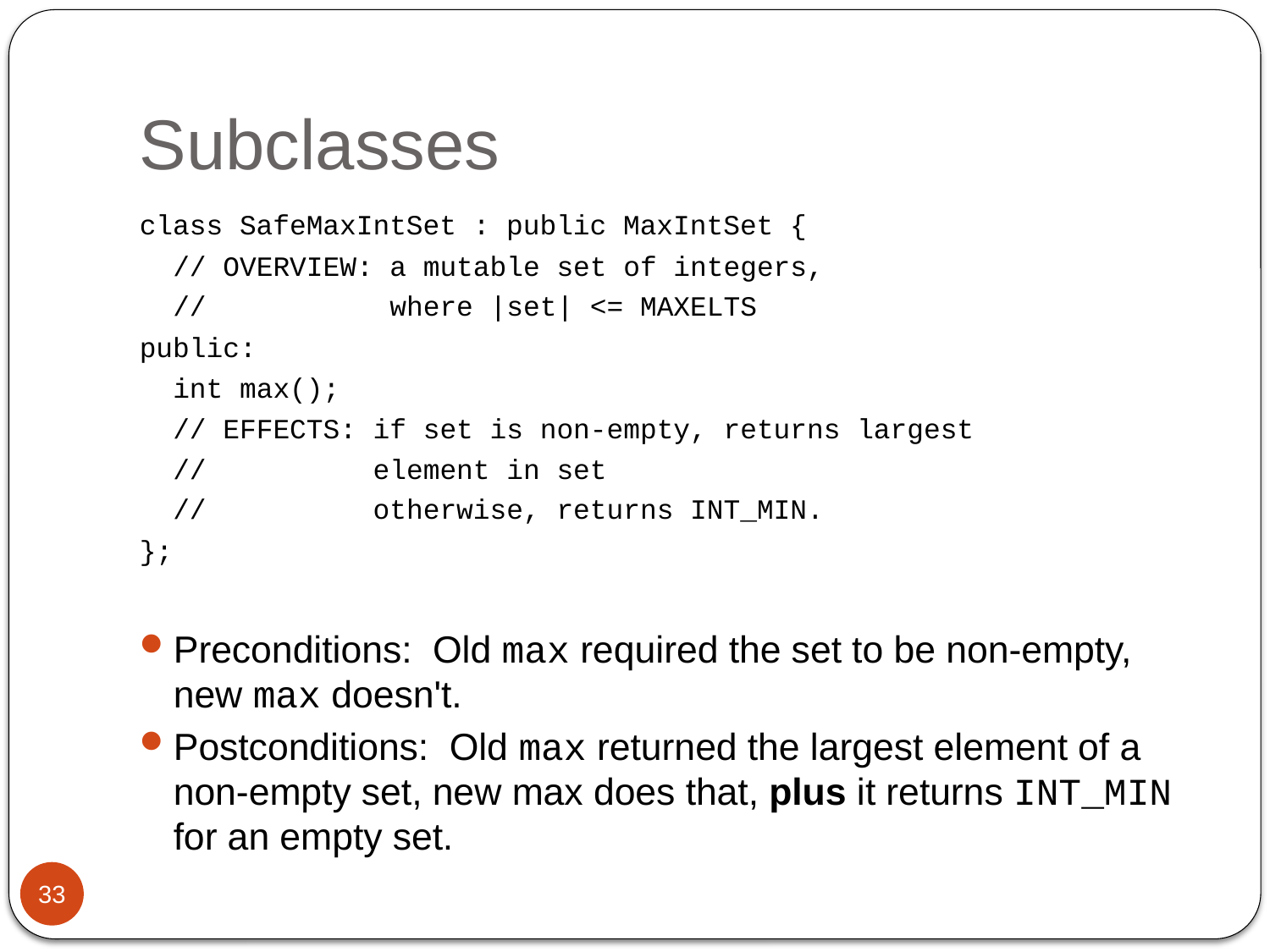

# Subclasses
class SafeMaxIntSet : public MaxIntSet {
  // OVERVIEW: a mutable set of integers,
  //           where |set| <= MAXELTS
public:
  int max();
  // EFFECTS: if set is non-empty, returns largest
  //          element in set
  //          otherwise, returns INT_MIN.
};

Preconditions:  Old max required the set to be non-empty, new max doesn't.
Postconditions:  Old max returned the largest element of a non-empty set, new max does that, plus it returns INT_MIN for an empty set.
33